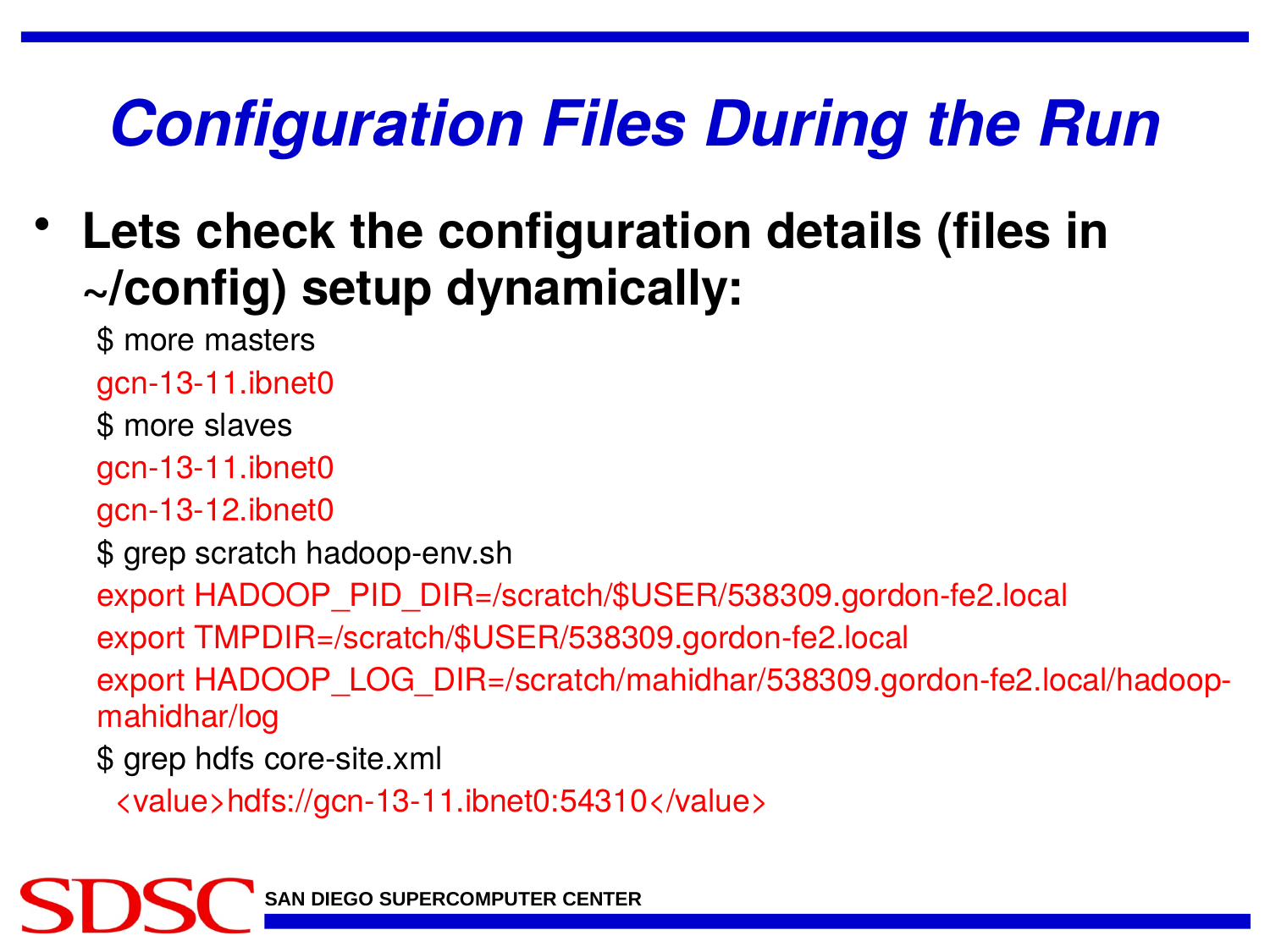

# Configuration Files During the Run
Lets check the configuration details (files in ~/config) setup dynamically:
$ more masters
gcn-13-11.ibnet0
$ more slaves
gcn-13-11.ibnet0
gcn-13-12.ibnet0
$ grep scratch hadoop-env.sh
export HADOOP_PID_DIR=/scratch/$USER/538309.gordon-fe2.local
export TMPDIR=/scratch/$USER/538309.gordon-fe2.local
export HADOOP_LOG_DIR=/scratch/mahidhar/538309.gordon-fe2.local/hadoop-mahidhar/log
$ grep hdfs core-site.xml
  <value>hdfs://gcn-13-11.ibnet0:54310</value>